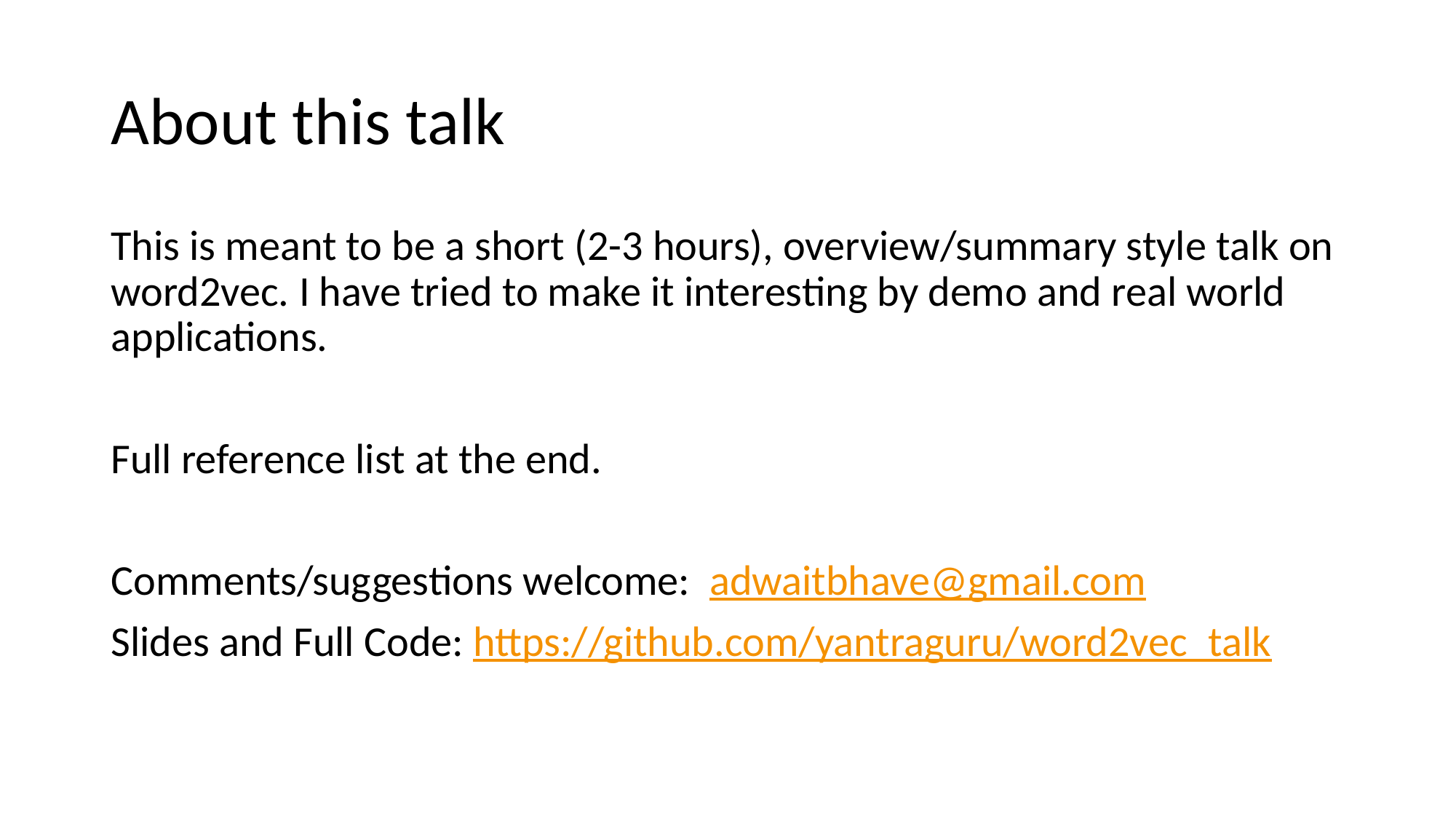

# About this talk
This is meant to be a short (2-3 hours), overview/summary style talk on word2vec. I have tried to make it interesting by demo and real world applications.

Full reference list at the end.

Comments/suggestions welcome:  adwaitbhave@gmail.com
Slides and Full Code: https://github.com/yantraguru/word2vec_talk